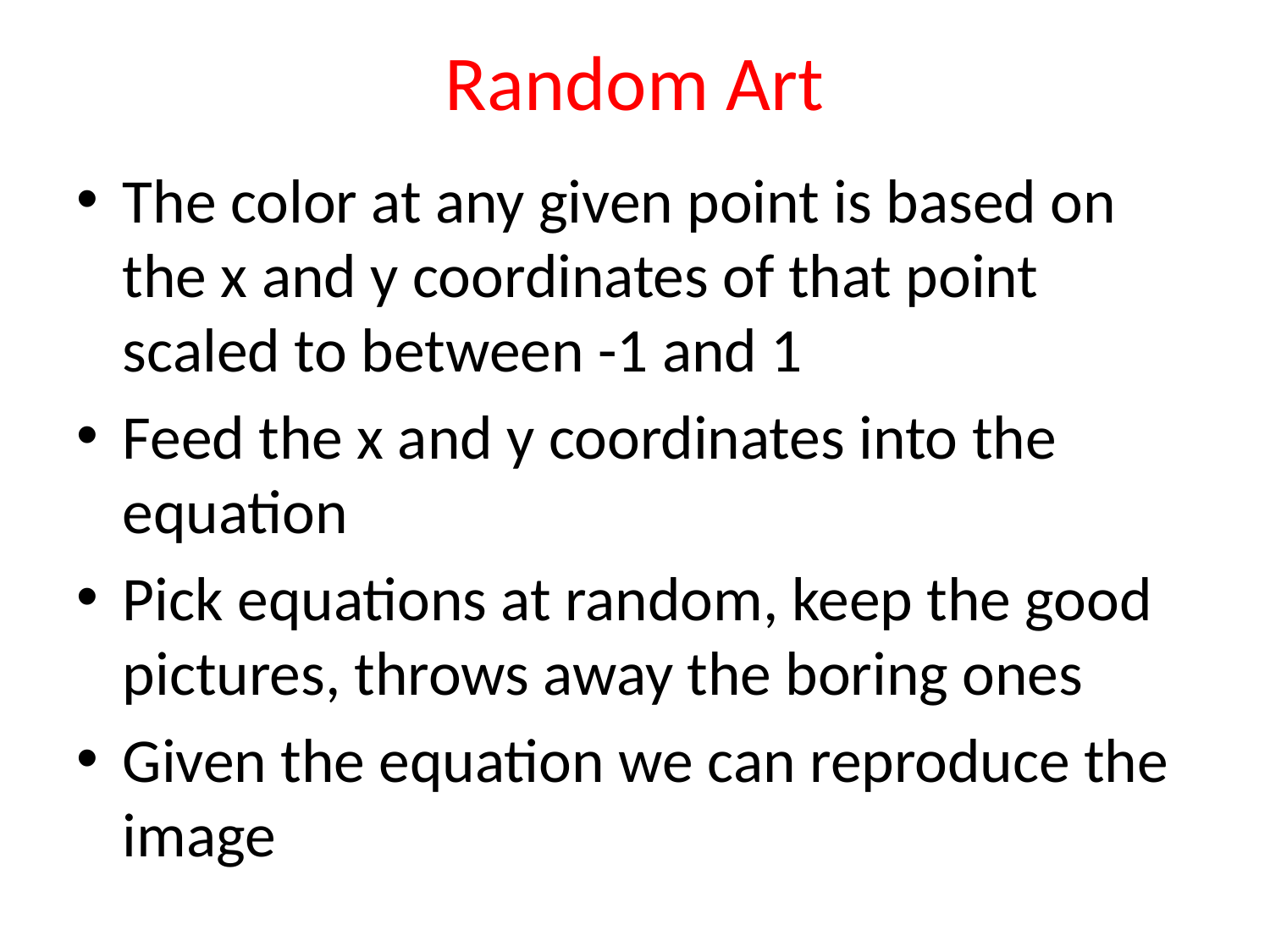

# Random Art
The color at any given point is based on the x and y coordinates of that point scaled to between -1 and 1
Feed the x and y coordinates into the equation
Pick equations at random, keep the good pictures, throws away the boring ones
Given the equation we can reproduce the image